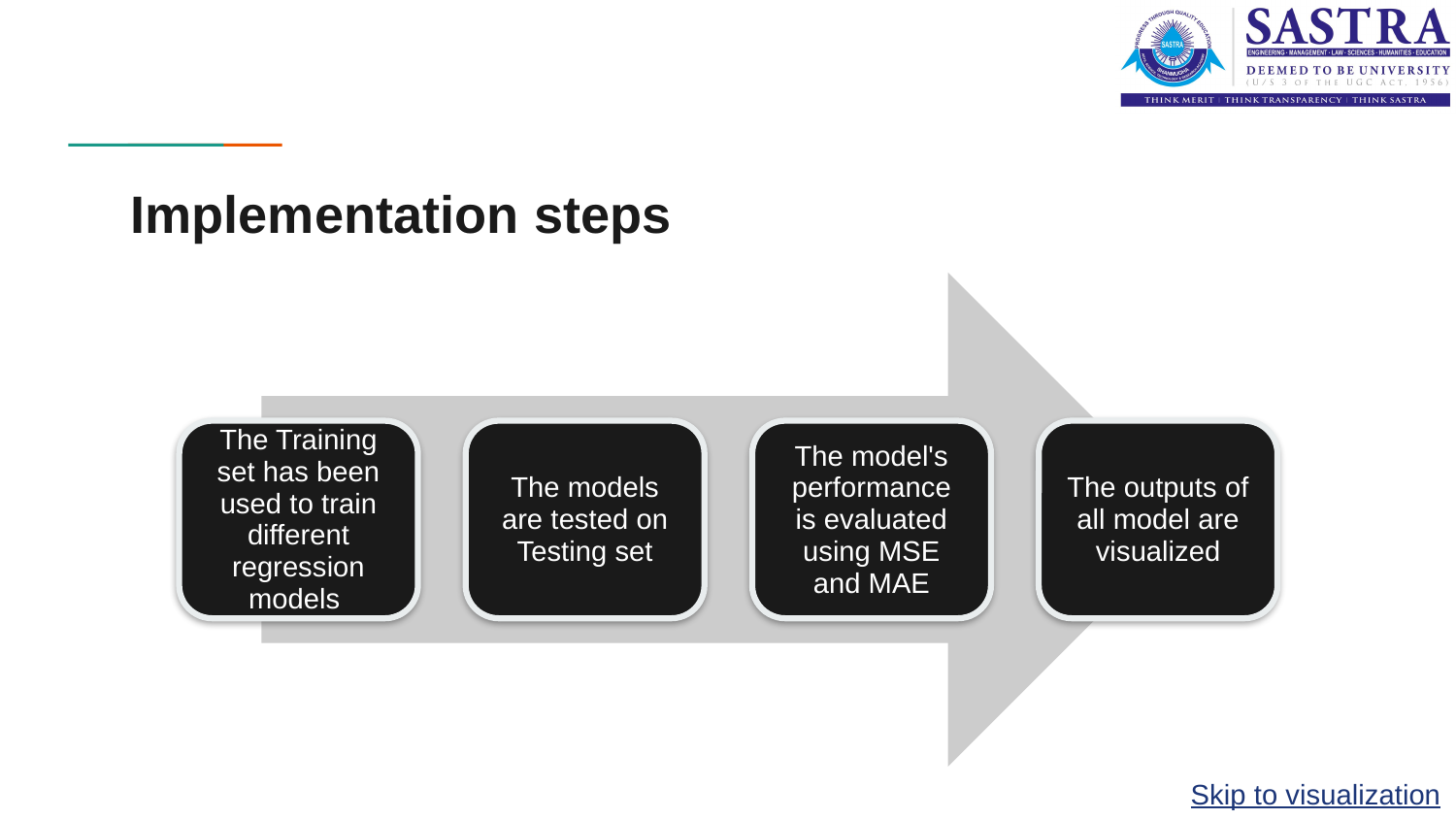

# Implementation steps
The Training set has been used to train different regression models
The models are tested on Testing set
The model's performance is evaluated using MSE and MAE
The outputs of all model are visualized
Skip to visualization